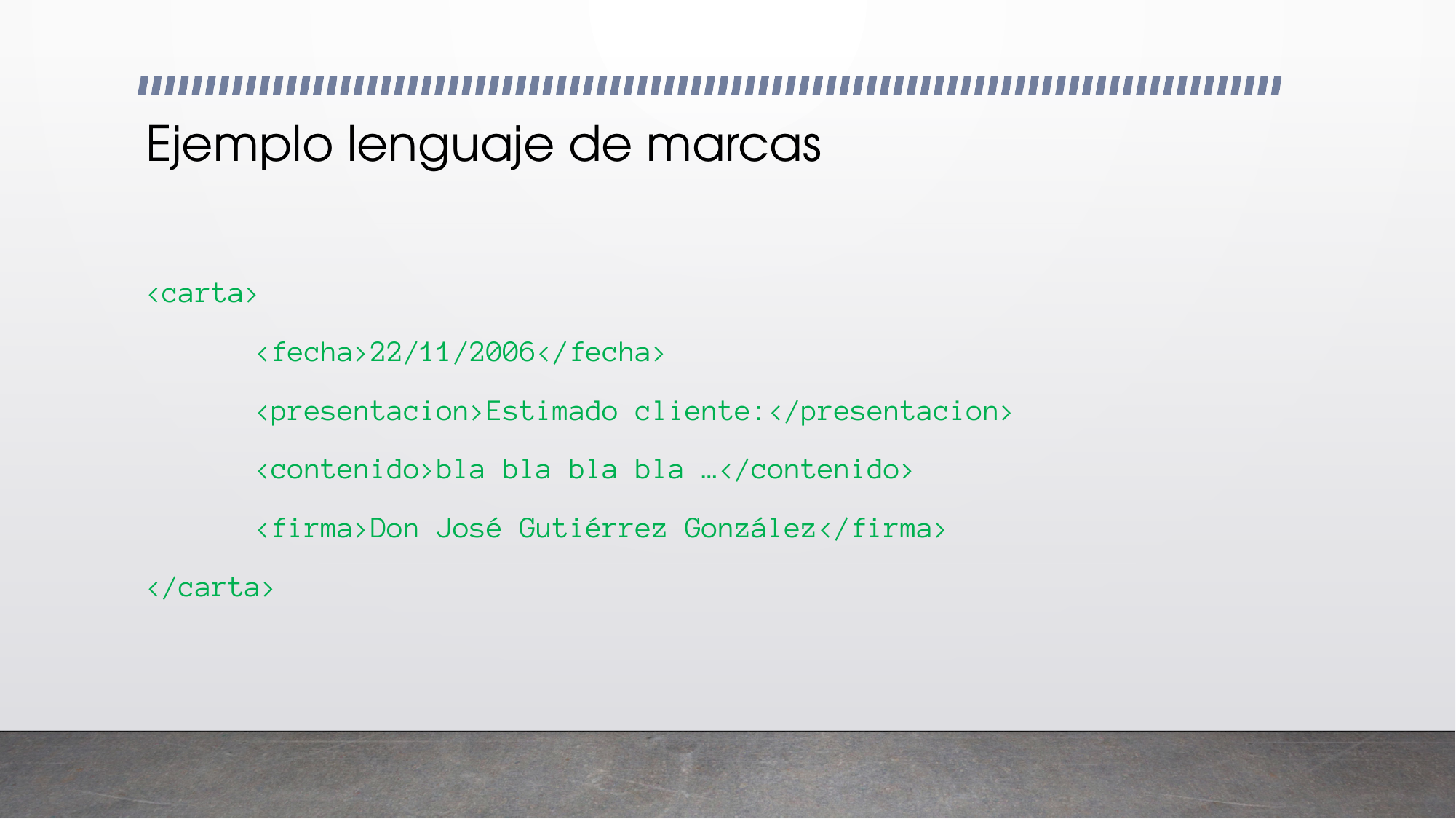

# Ejemplo lenguaje de marcas
<carta>
	<fecha>22/11/2006</fecha>
	<presentacion>Estimado cliente:</presentacion>
	<contenido>bla bla bla bla …</contenido>
	<firma>Don José Gutiérrez González</firma>
</carta>